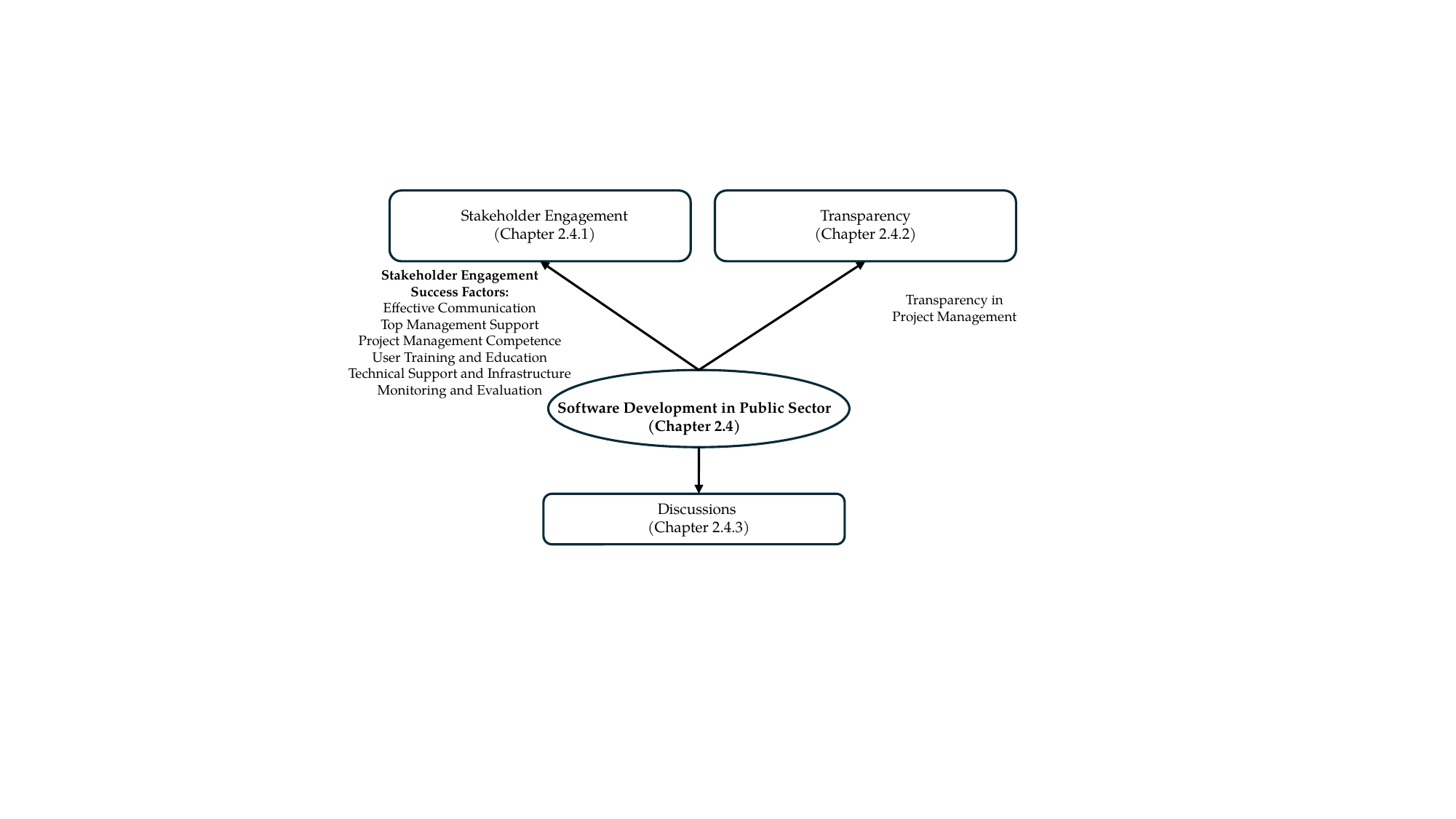

Transparency
(Chapter 2.4.2)

Stakeholder Engagement
(Chapter 2.4.1)
Stakeholder Engagement
Success Factors:
Effective Communication
Top Management Support
Project Management Competence
User Training and Education
Technical Support and Infrastructure
Monitoring and Evaluation
Transparency in
Project Management

Software Development in Public Sector
(Chapter 2.4)

Discussions
(Chapter 2.4.3)